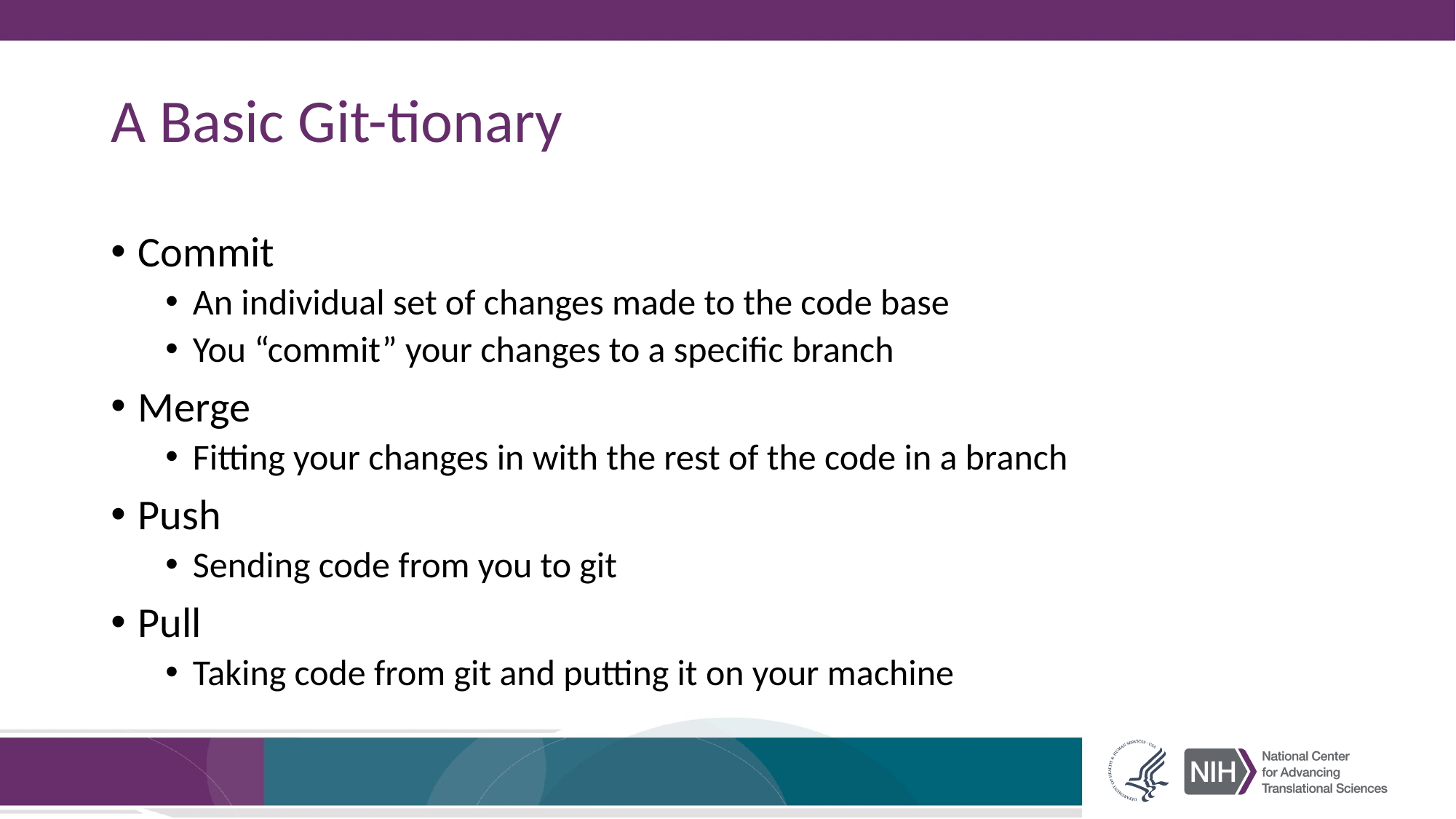

# A Basic Git-tionary
Commit
An individual set of changes made to the code base
You “commit” your changes to a specific branch
Merge
Fitting your changes in with the rest of the code in a branch
Push
Sending code from you to git
Pull
Taking code from git and putting it on your machine